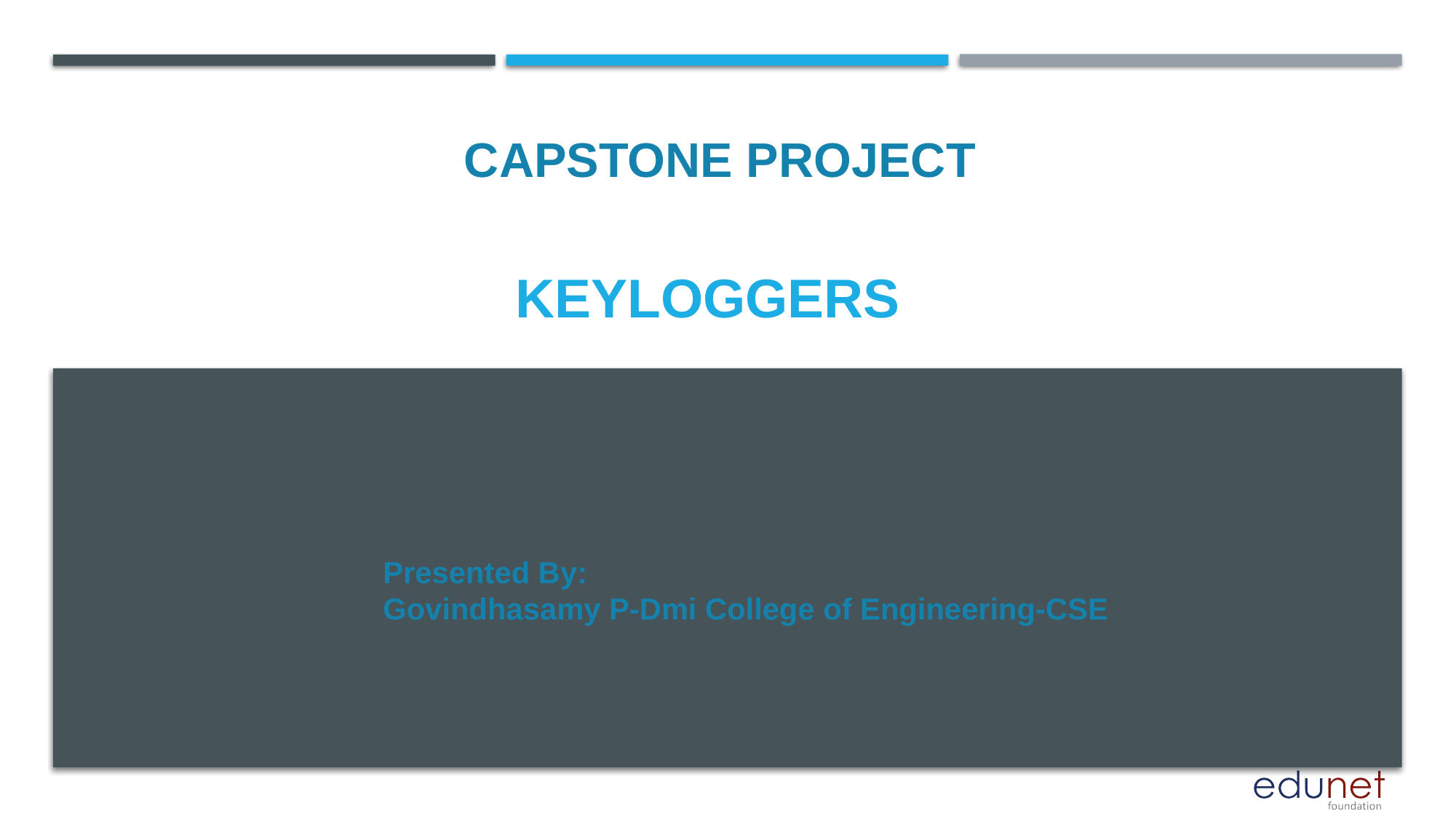

CAPSTONE PROJECT
# keyloggers
Presented By:
Govindhasamy P-Dmi College of Engineering-CSE